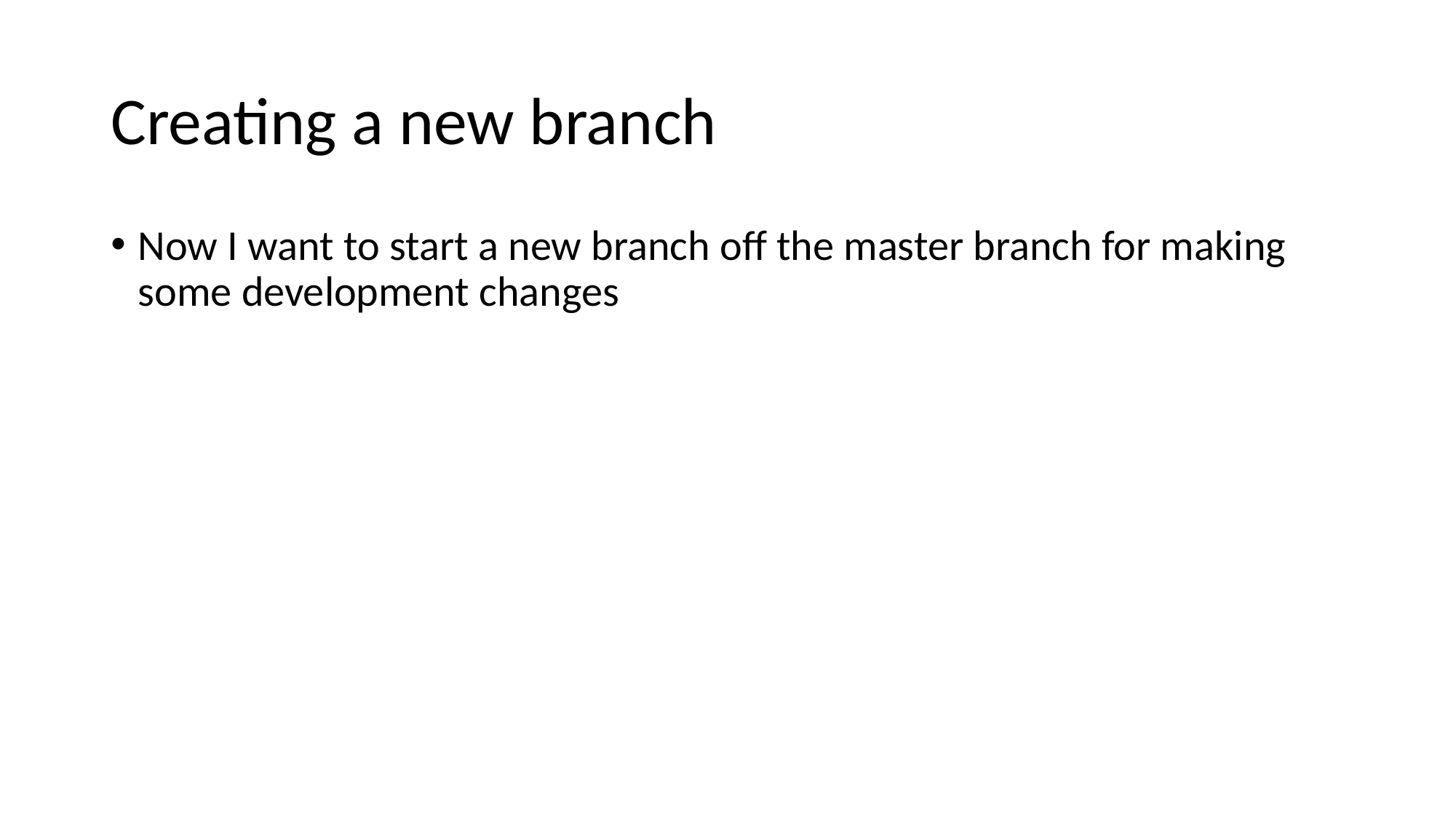

# Creating a new branch
Now I want to start a new branch off the master branch for making some development changes